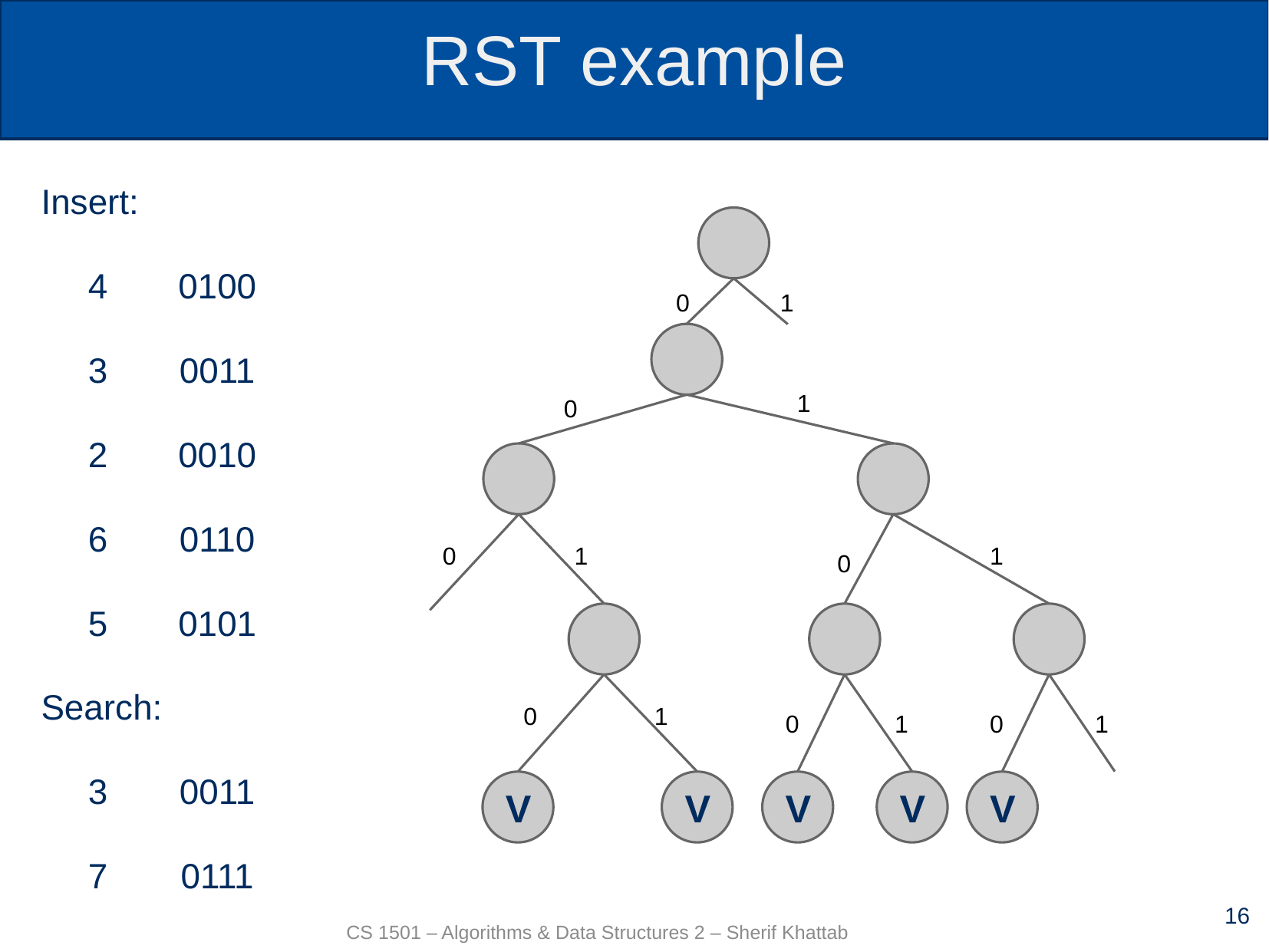

# RST example
Insert:

0
1
4
0100
3
0011

1
0
2
0010

V
0
1
0
1

1
0
6
0110
5
0101

0
1

V
0
1
Search:
3
0011
V
V
V
7
0111
16
CS 1501 – Algorithms & Data Structures 2 – Sherif Khattab